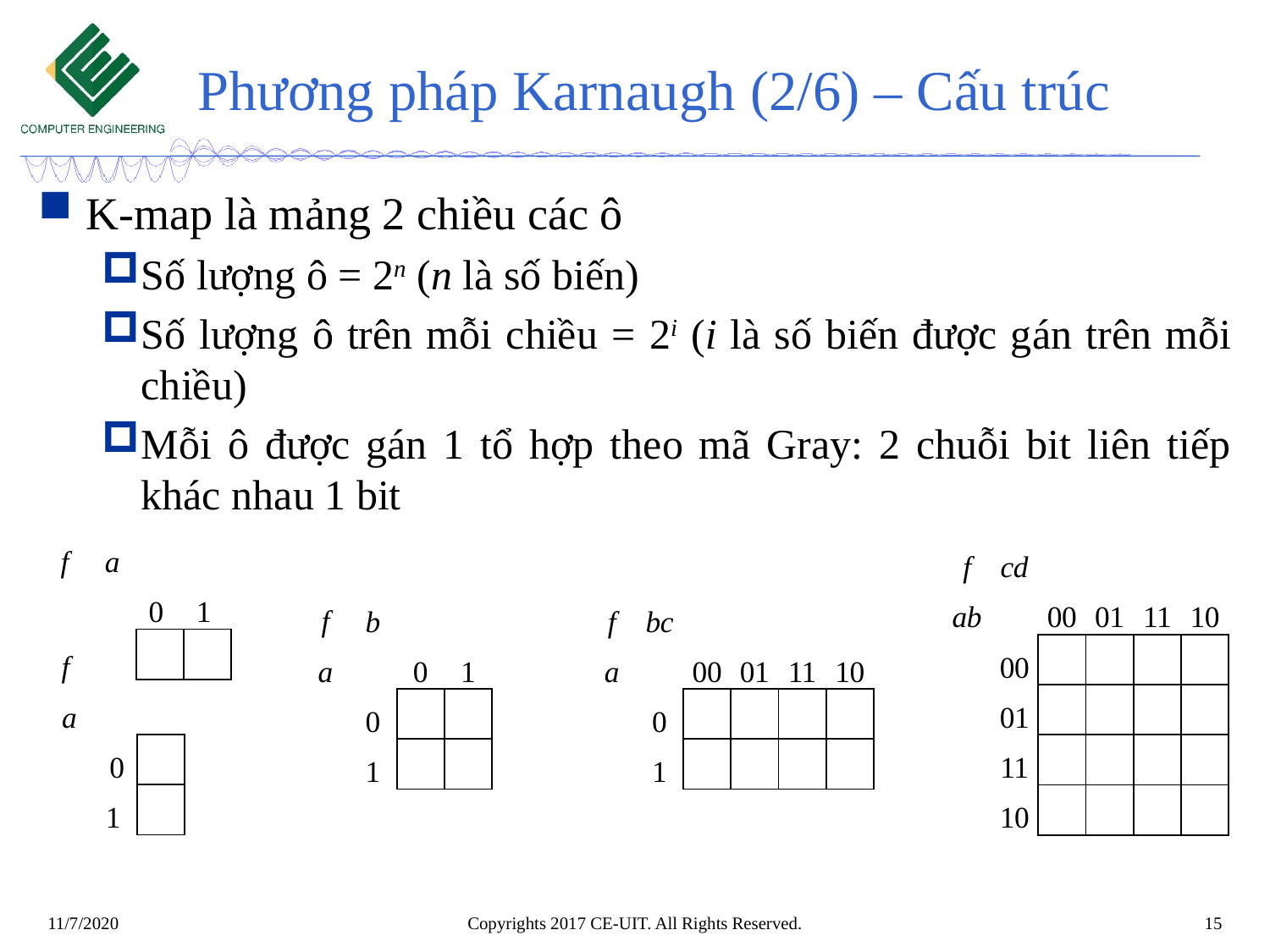

# Phương pháp Karnaugh (2/6) – Cấu trúc
K-map là mảng 2 chiều các ô
Số lượng ô = 2n (n là số biến)
Số lượng ô trên mỗi chiều = 2i (i là số biến được gán trên mỗi chiều)
Mỗi ô được gán 1 tổ hợp theo mã Gray: 2 chuỗi bit liên tiếp khác nhau 1 bit
| f | a |  |  |
| --- | --- | --- | --- |
|  |  | 0 | 1 |
|  |  |  |  |
| f | cd |  |  |  |  |
| --- | --- | --- | --- | --- | --- |
| ab |  | 00 | 01 | 11 | 10 |
|  | 00 |  |  |  |  |
|  | 01 |  |  |  |  |
|  | 11 |  |  |  |  |
|  | 10 |  |  |  |  |
| f | b |  |  |
| --- | --- | --- | --- |
| a |  | 0 | 1 |
|  | 0 |  |  |
|  | 1 |  |  |
| f | bc |  |  |  |  |
| --- | --- | --- | --- | --- | --- |
| a |  | 00 | 01 | 11 | 10 |
|  | 0 |  |  |  |  |
|  | 1 |  |  |  |  |
| f |  |  |
| --- | --- | --- |
| a |  |  |
|  | 0 |  |
|  | 1 |  |
Copyrights 2017 CE-UIT. All Rights Reserved.
15
11/7/2020